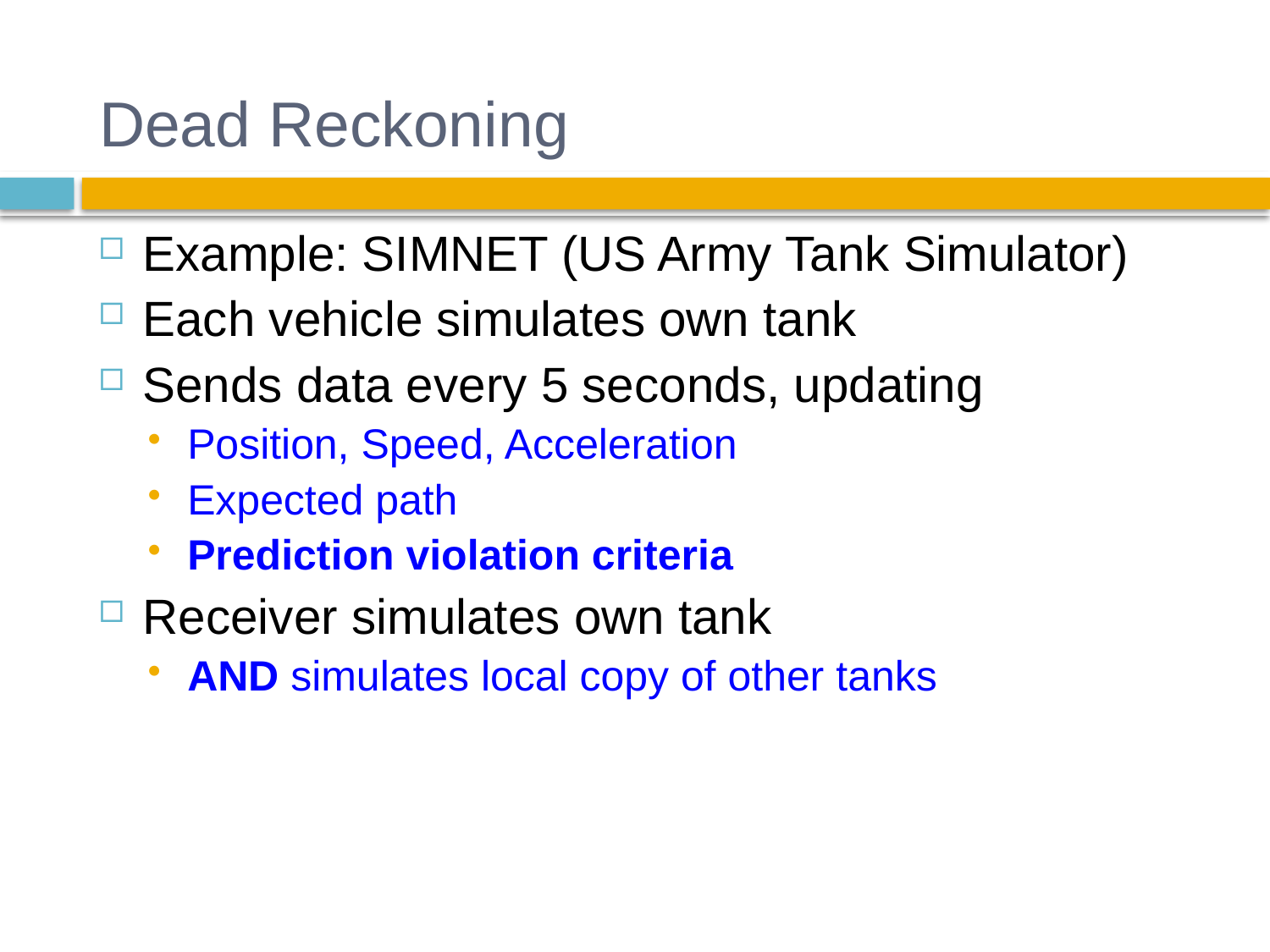

# Dead Reckoning
Example: SIMNET (US Army Tank Simulator)
Each vehicle simulates own tank
Sends data every 5 seconds, updating
Position, Speed, Acceleration
Expected path
Prediction violation criteria
Receiver simulates own tank
AND simulates local copy of other tanks